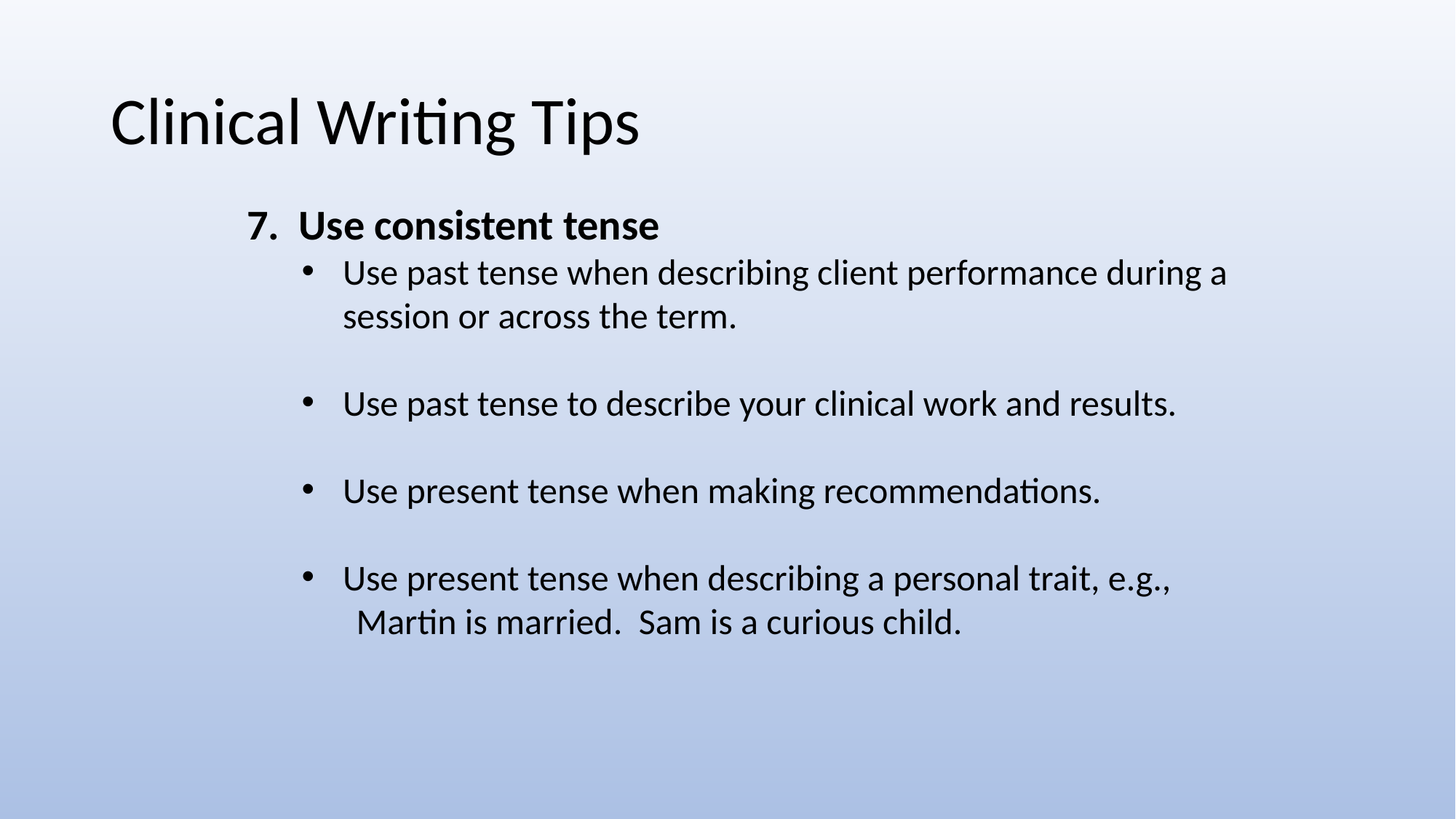

# Clinical Writing Tips

7.  Use consistent tense
Use past tense when describing client performance during a session or across the term.

Use past tense to describe your clinical work and results.

Use present tense when making recommendations.

Use present tense when describing a personal trait, e.g.,
Martin is married.  Sam is a curious child.